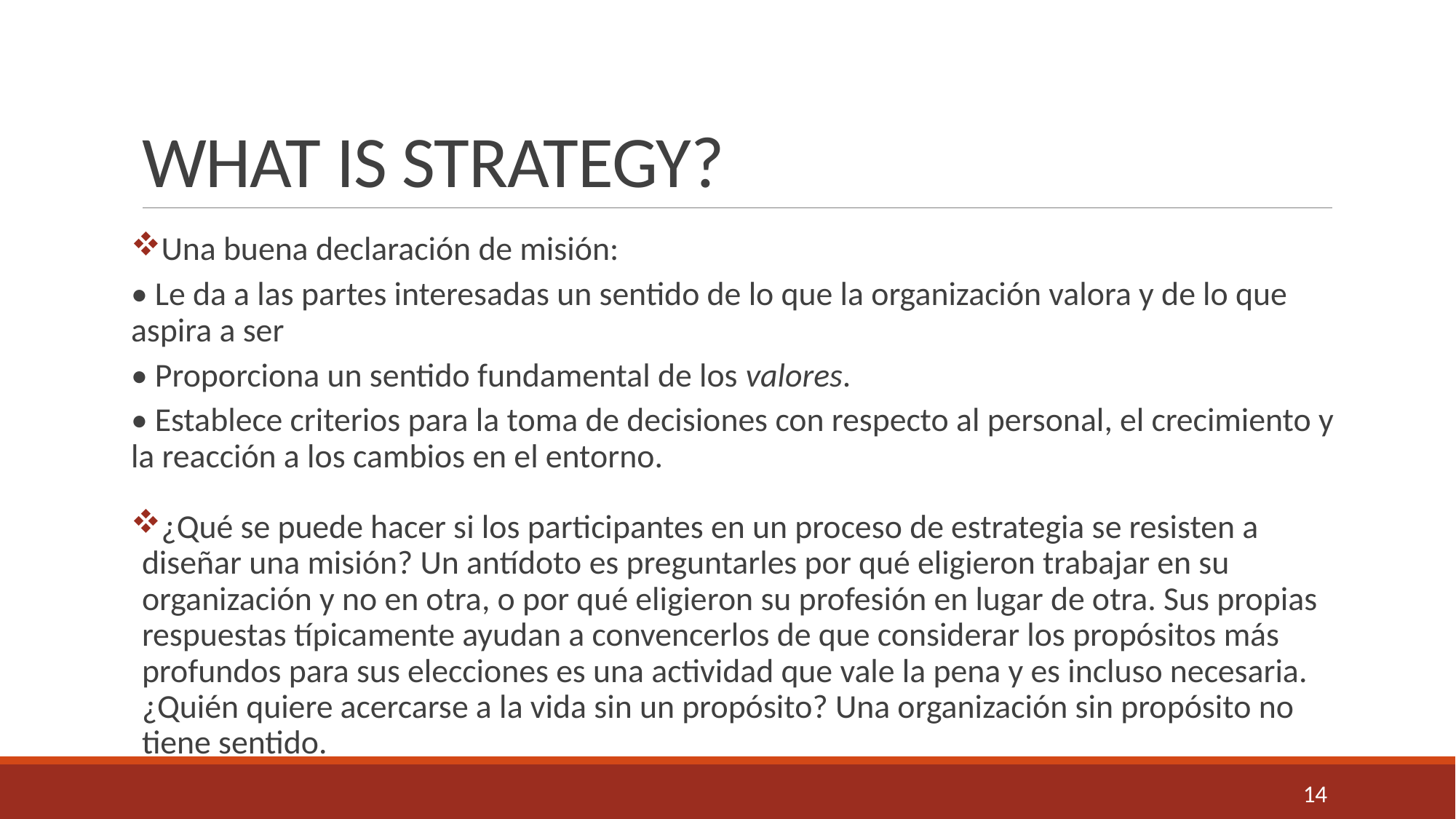

# WHAT IS STRATEGY?
Una buena declaración de misión:
• Le da a las partes interesadas un sentido de lo que la organización valora y de lo que aspira a ser
• Proporciona un sentido fundamental de los valores.
• Establece criterios para la toma de decisiones con respecto al personal, el crecimiento y la reacción a los cambios en el entorno.

¿Qué se puede hacer si los participantes en un proceso de estrategia se resisten a diseñar una misión? Un antídoto es preguntarles por qué eligieron trabajar en su organización y no en otra, o por qué eligieron su profesión en lugar de otra. Sus propias respuestas típicamente ayudan a convencerlos de que considerar los propósitos más profundos para sus elecciones es una actividad que vale la pena y es incluso necesaria. ¿Quién quiere acercarse a la vida sin un propósito? Una organización sin propósito no tiene sentido.

14